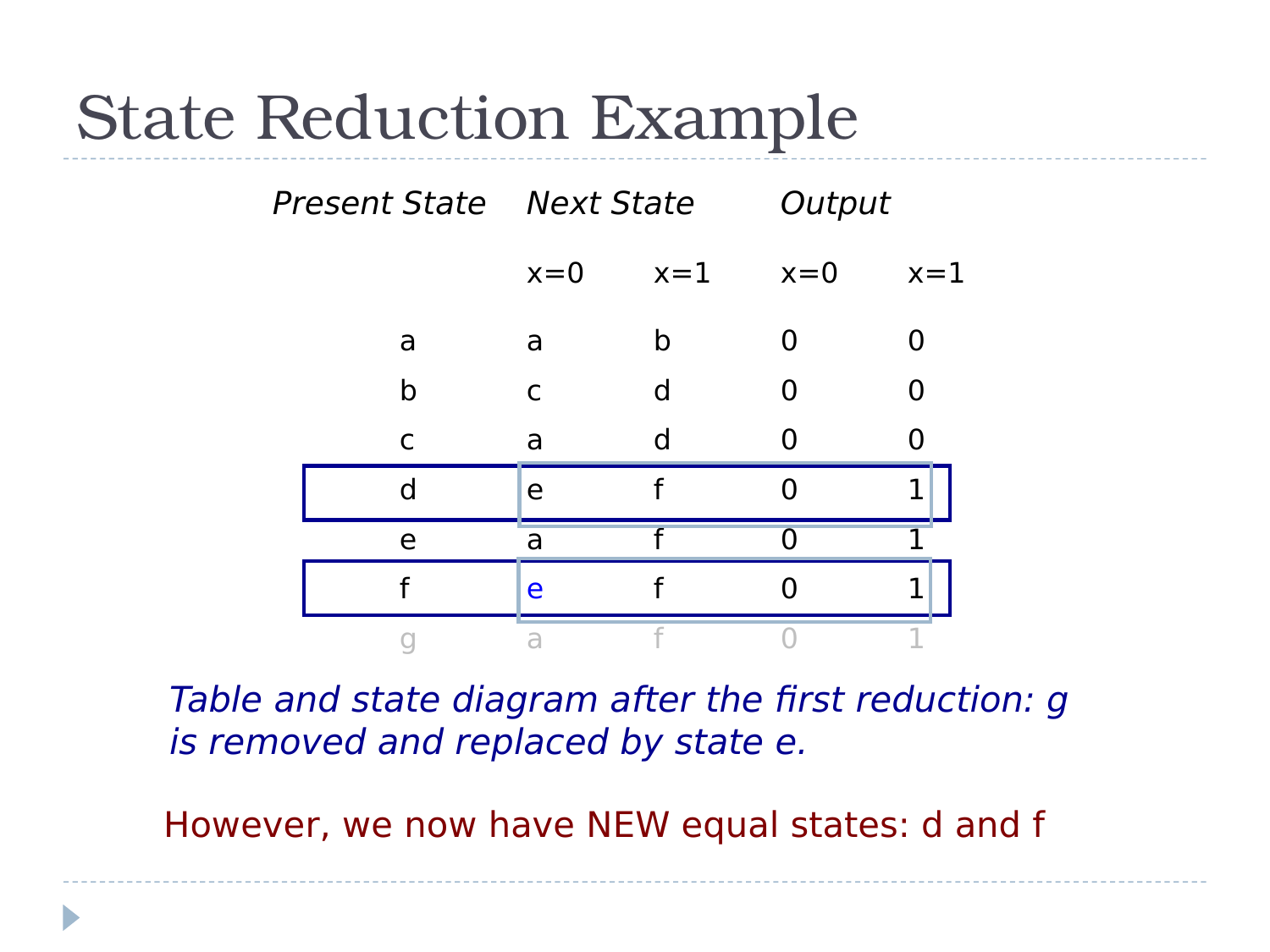

# State Reduction Example
Present State	Next State	Output

		x=0	x=1	x=0	x=1

	a	a	b	0	0
	b	c	d	0	0
	c	a	d	0	0
	d	e	f	0	1
	e	a	f	0	1
	f	e	f	0	1
	g	a	f	0	1

Table and state diagram after the first reduction: g is removed and replaced by state e.
However, we now have NEW equal states: d and f